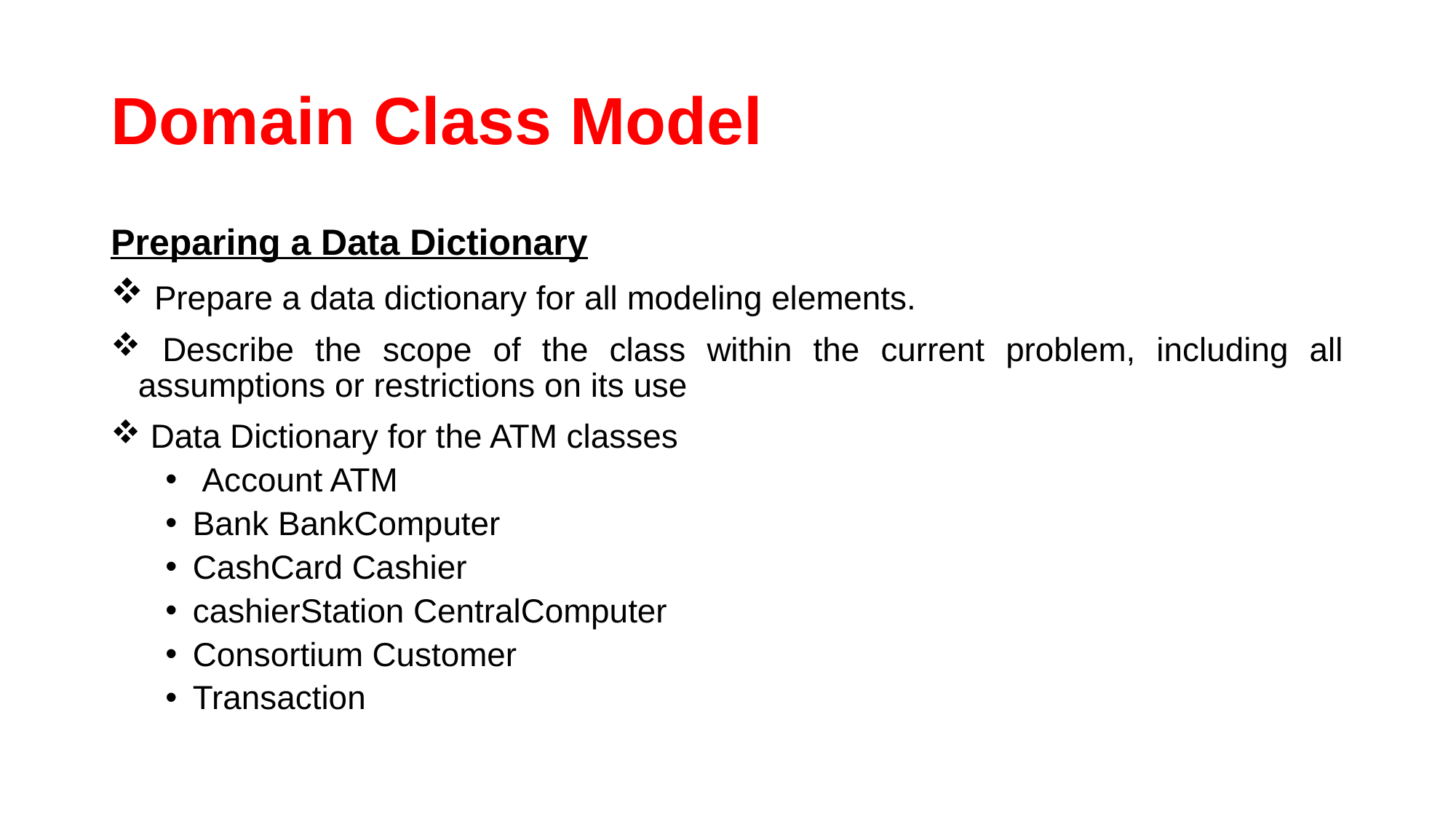

# Domain Class Model
Preparing a Data Dictionary
 Prepare a data dictionary for all modeling elements.
 Describe the scope of the class within the current problem, including all assumptions or restrictions on its use
 Data Dictionary for the ATM classes
 Account ATM
Bank BankComputer
CashCard Cashier
cashierStation CentralComputer
Consortium Customer
Transaction